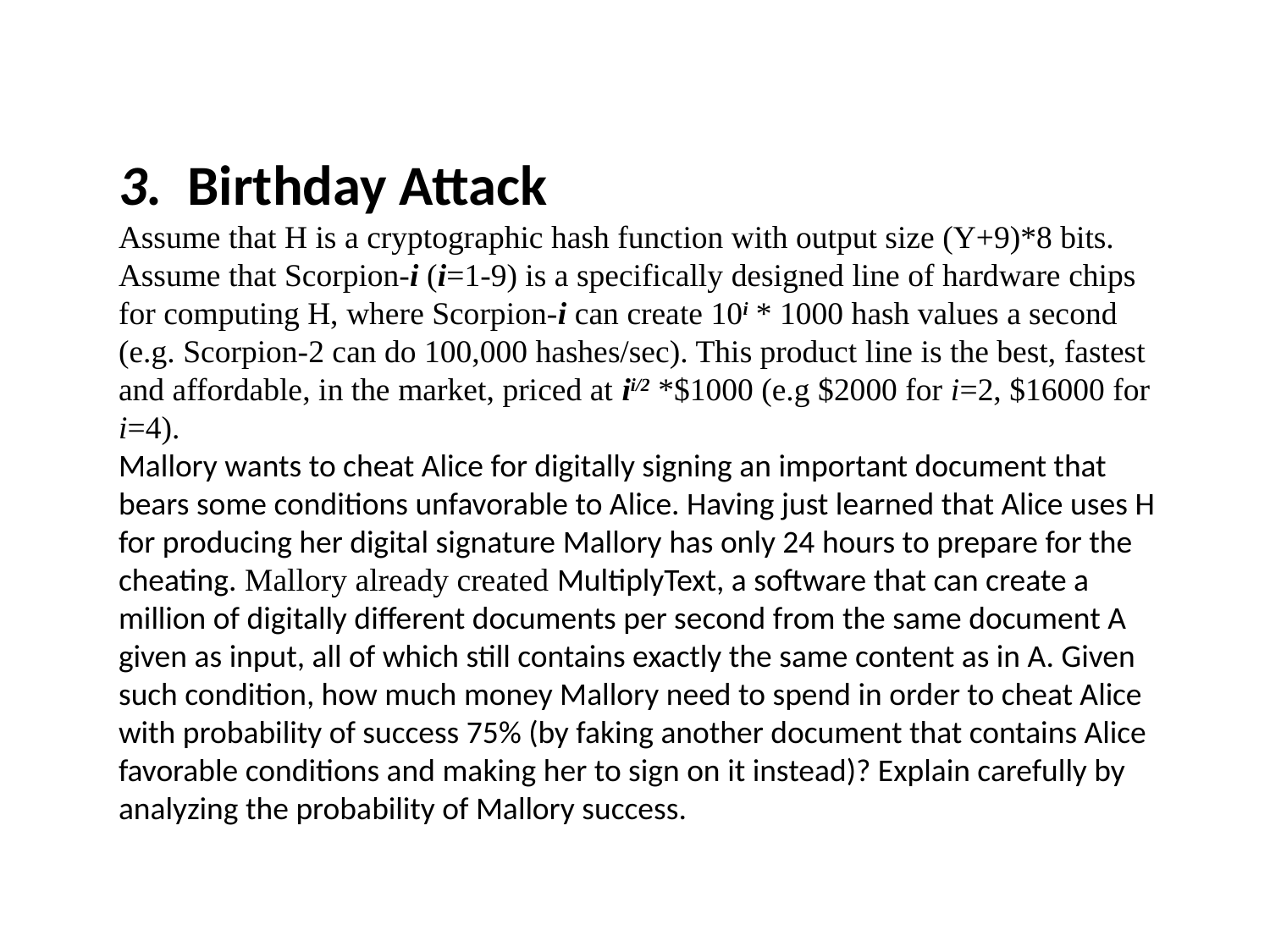

3.  Birthday Attack
Assume that H is a cryptographic hash function with output size (Y+9)*8 bits. Assume that Scorpion-i (i=1-9) is a specifically designed line of hardware chips for computing H, where Scorpion-i can create 10i * 1000 hash values a second (e.g. Scorpion-2 can do 100,000 hashes/sec). This product line is the best, fastest and affordable, in the market, priced at ii/2 *$1000 (e.g $2000 for i=2, $16000 for i=4).
Mallory wants to cheat Alice for digitally signing an important document that bears some conditions unfavorable to Alice. Having just learned that Alice uses H for producing her digital signature Mallory has only 24 hours to prepare for the cheating. Mallory already created MultiplyText, a software that can create a million of digitally different documents per second from the same document A given as input, all of which still contains exactly the same content as in A. Given such condition, how much money Mallory need to spend in order to cheat Alice with probability of success 75% (by faking another document that contains Alice favorable conditions and making her to sign on it instead)? Explain carefully by analyzing the probability of Mallory success.